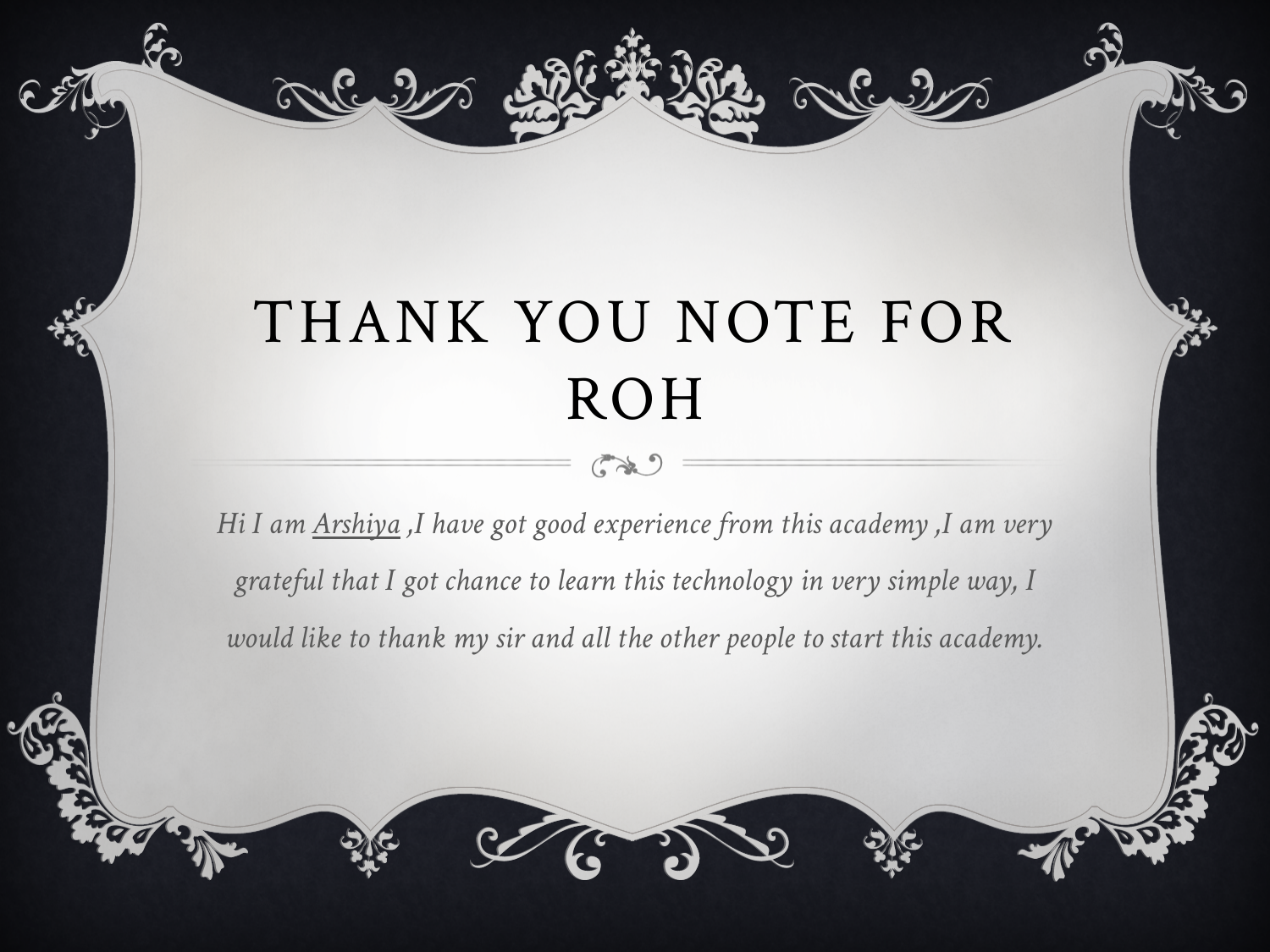

# Thank You Note For ROH
Hi I am Arshiya ,I have got good experience from this academy ,I am very grateful that I got chance to learn this technology in very simple way, I would like to thank my sir and all the other people to start this academy.